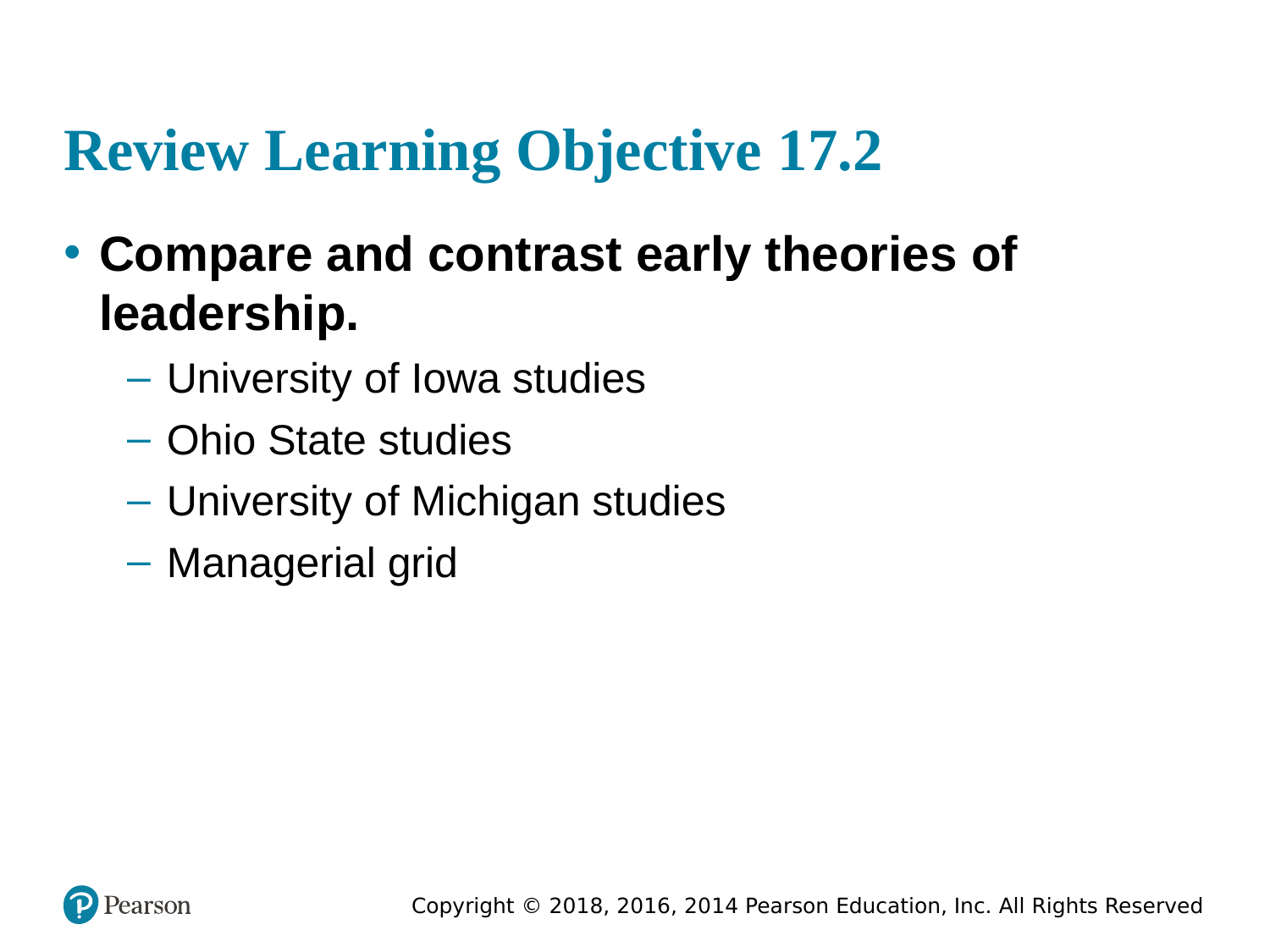

# Review Learning Objective 17.2
Compare and contrast early theories of leadership.
University of Iowa studies
Ohio State studies
University of Michigan studies
Managerial grid